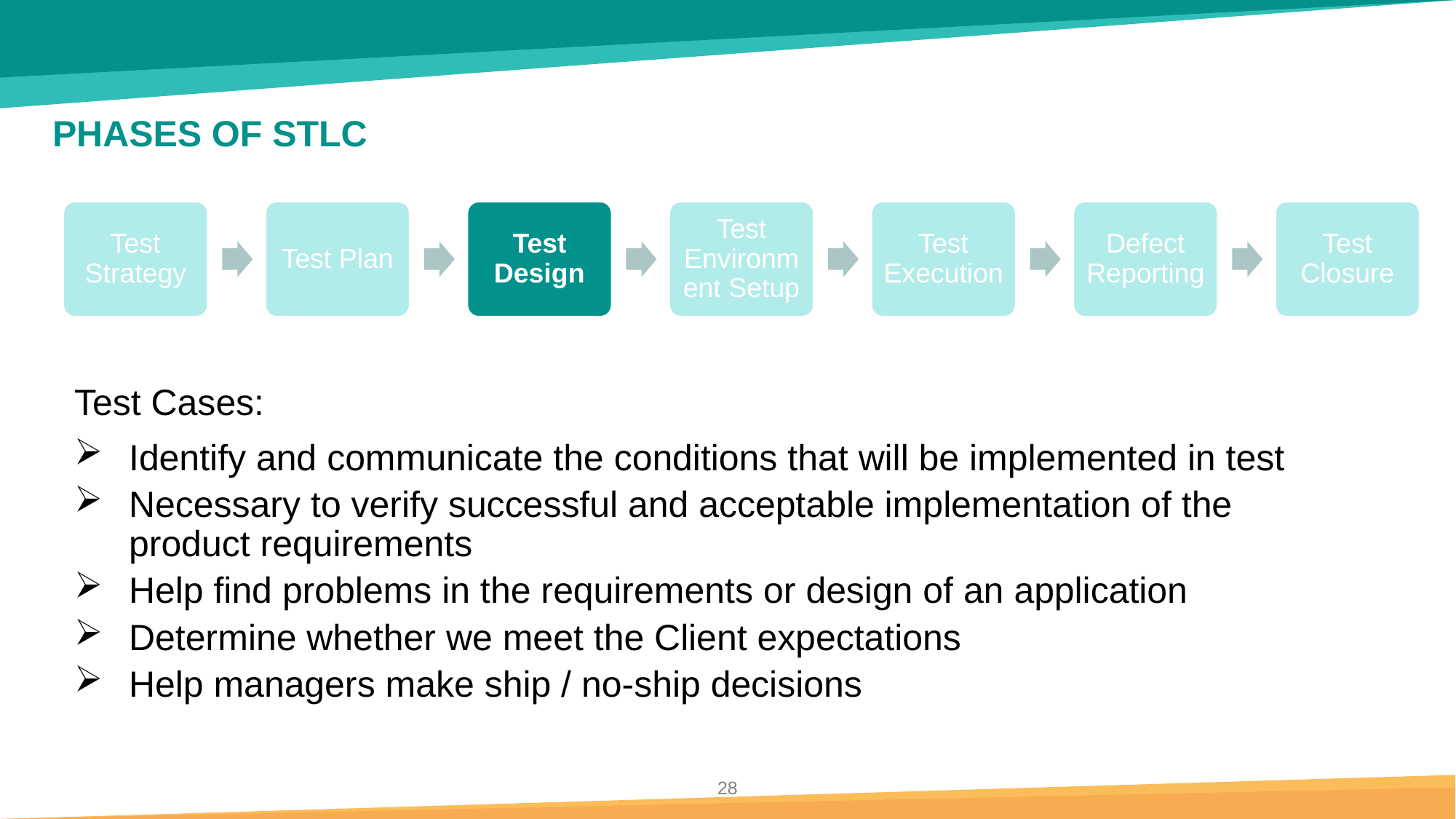

# PHASES OF STLC

Test Strategy
Test Plan
Test Design
Test Environment Setup
Test Execution
Defect Reporting
Test Closure

Test Cases:
Identify and communicate the conditions that will be implemented in test
Necessary to verify successful and acceptable implementation of the product requirements
Help find problems in the requirements or design of an application
Determine whether we meet the Client expectations
Help managers make ship / no-ship decisions